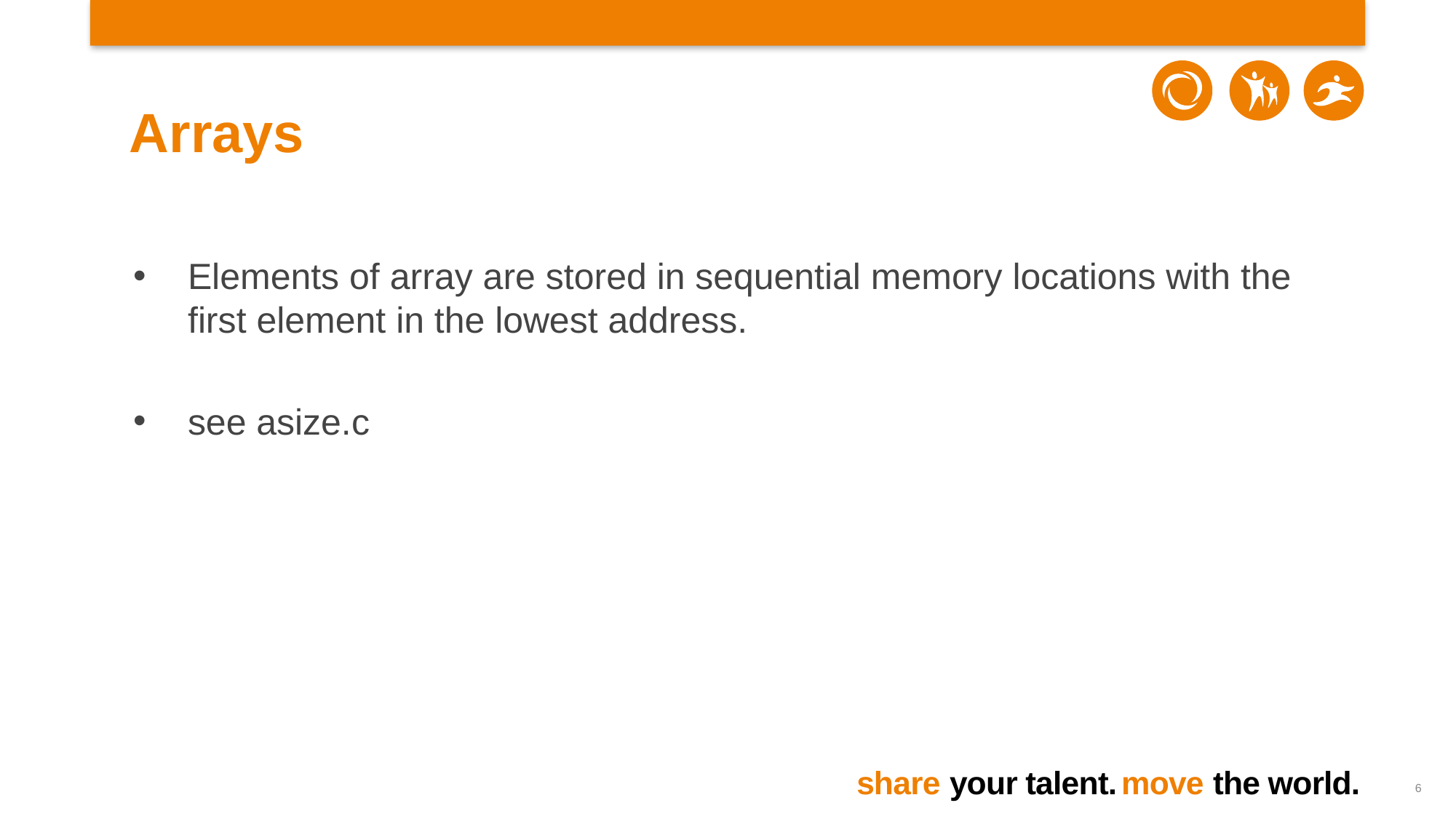

# Arrays
Elements of array are stored in sequential memory locations with the first element in the lowest address.

see asize.c

6